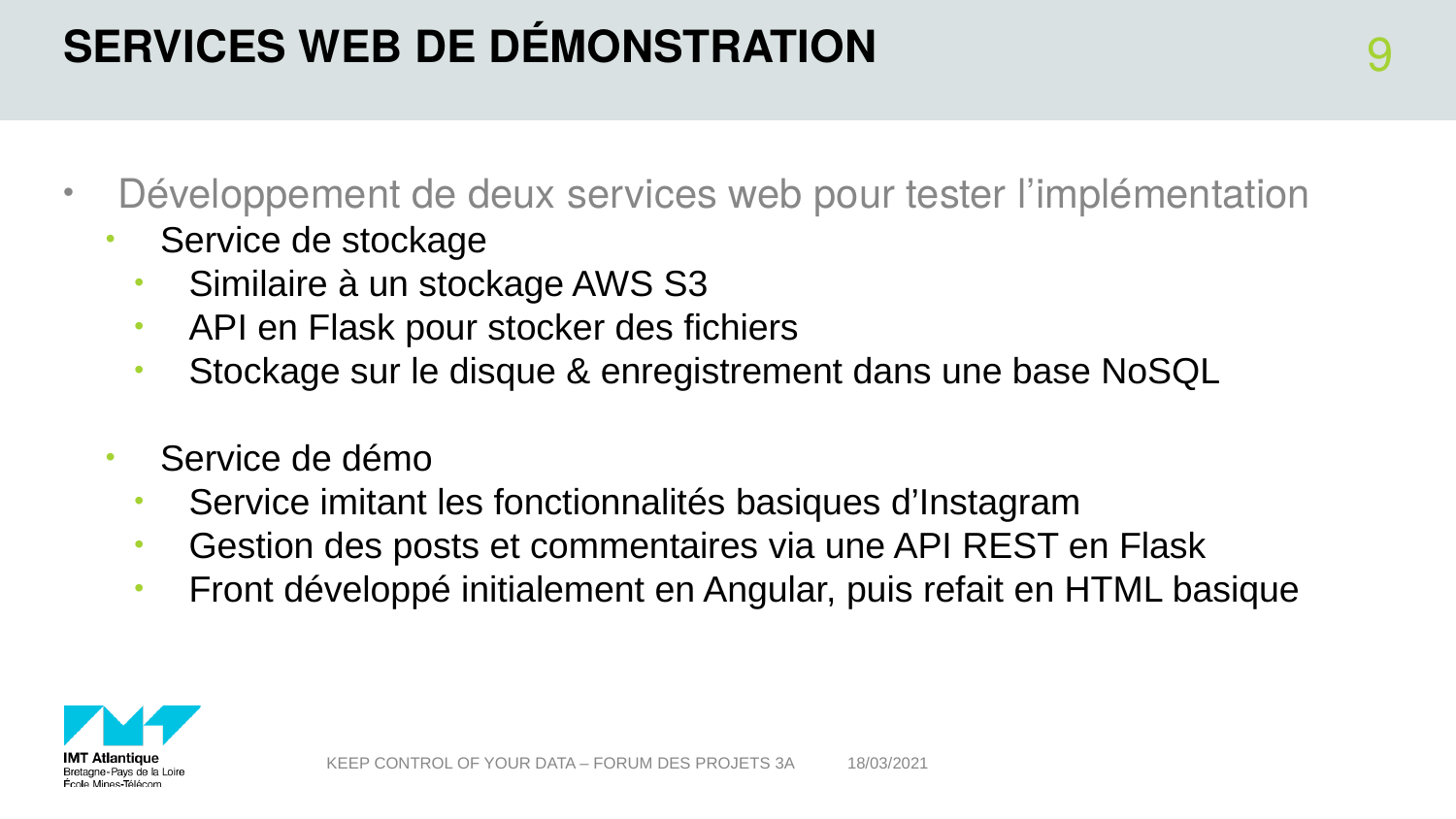

# Services web de démonstration
9

Développement de deux services web pour tester l’implémentation
Service de stockage
Similaire à un stockage AWS S3
API en Flask pour stocker des fichiers
Stockage sur le disque & enregistrement dans une base NoSQL

Service de démo
Service imitant les fonctionnalités basiques d’Instagram
Gestion des posts et commentaires via une API REST en Flask
Front développé initialement en Angular, puis refait en HTML basique
Keep Control of your Data – Forum des projets 3A
18/03/2021